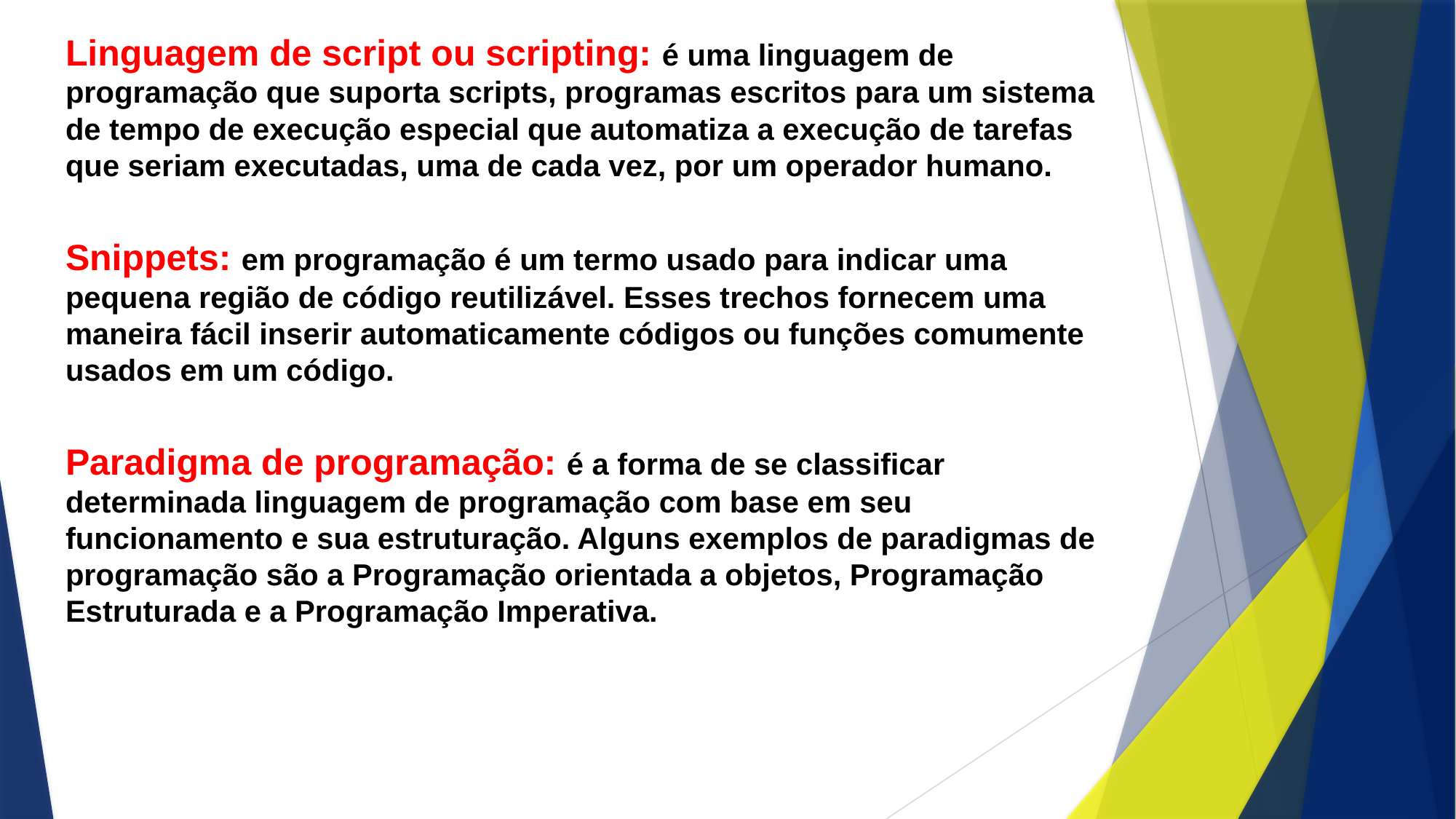

Linguagem de script ou scripting: é uma linguagem de programação que suporta scripts, programas escritos para um sistema de tempo de execução especial que automatiza a execução de tarefas que seriam executadas, uma de cada vez, por um operador humano.
Snippets: em programação é um termo usado para indicar uma pequena região de código reutilizável. Esses trechos fornecem uma maneira fácil inserir automaticamente códigos ou funções comumente usados em um código.
Paradigma de programação: é a forma de se classificar determinada linguagem de programação com base em seu funcionamento e sua estruturação. Alguns exemplos de paradigmas de programação são a Programação orientada a objetos, Programação Estruturada e a Programação Imperativa.